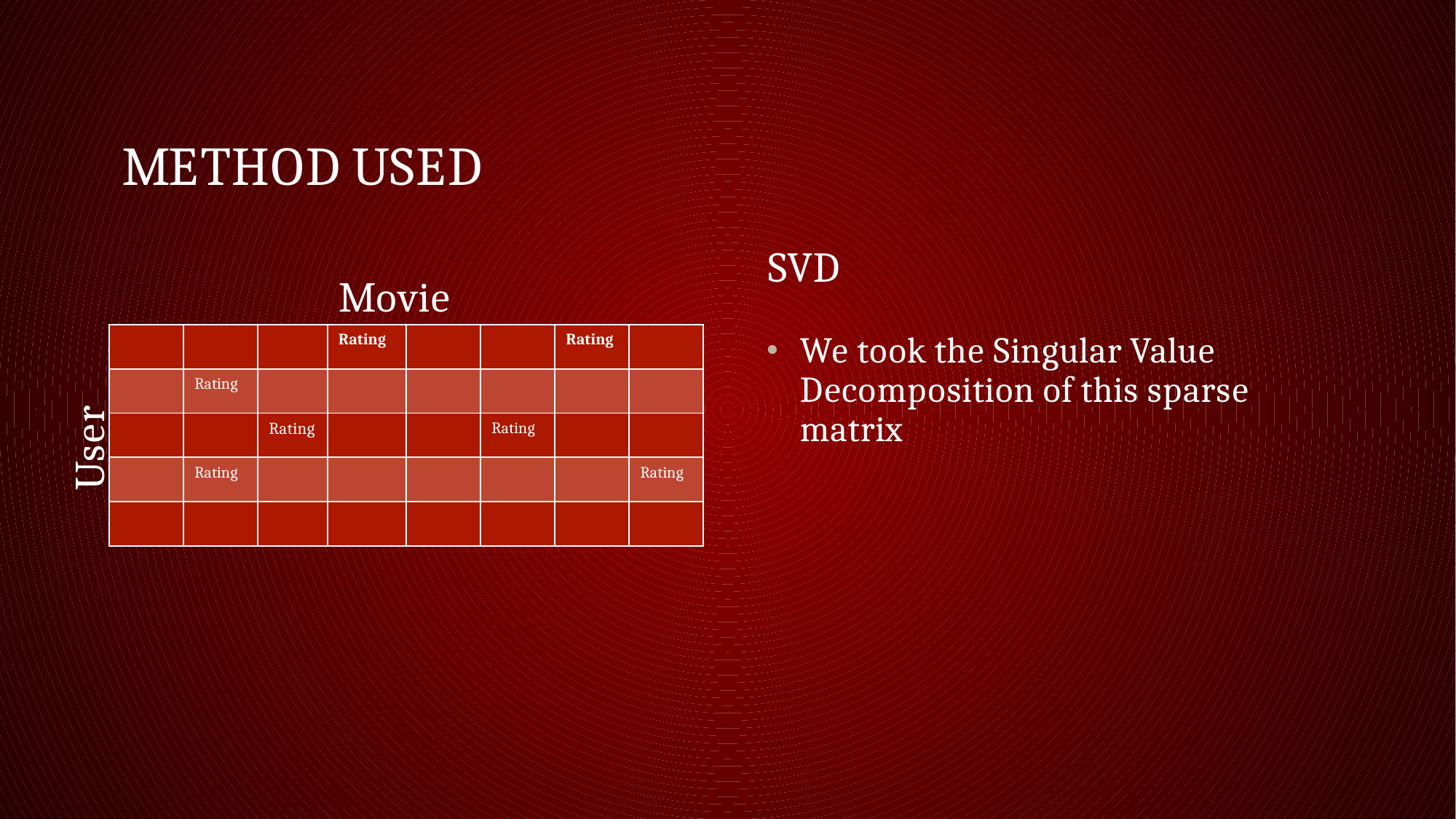

# Method Used
SVD
Movie
|  |  |  | Rating |  |  | Rating |  |
| --- | --- | --- | --- | --- | --- | --- | --- |
|  | Rating |  |  |  |  |  |  |
|  |  | Rating |  |  | Rating |  |  |
|  | Rating |  |  |  |  |  | Rating |
|  |  |  |  |  |  |  |  |
We took the Singular Value Decomposition of this sparse matrix
User